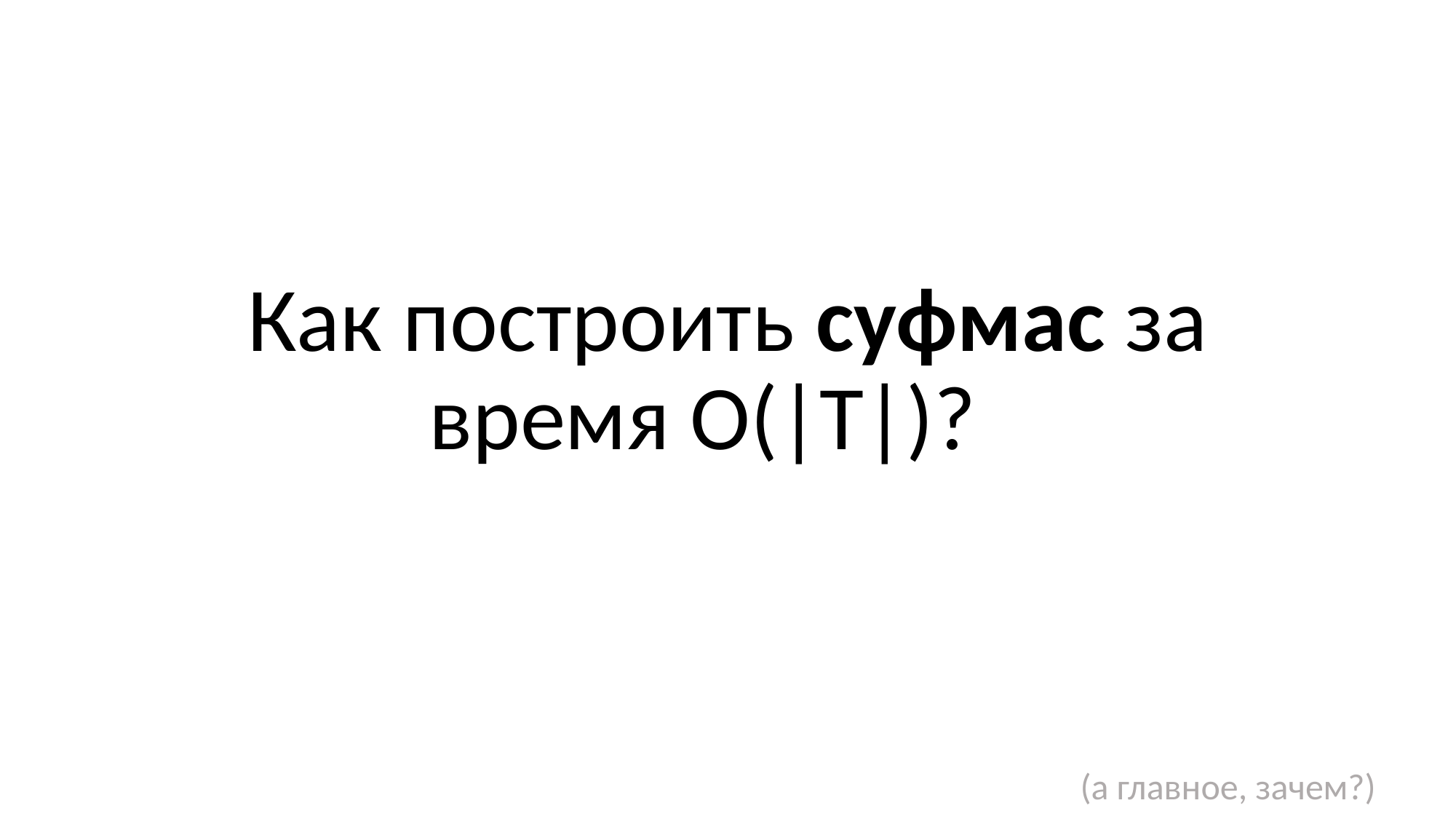

# Как построить суфмас за время O(|T|)?
(а главное, зачем?)